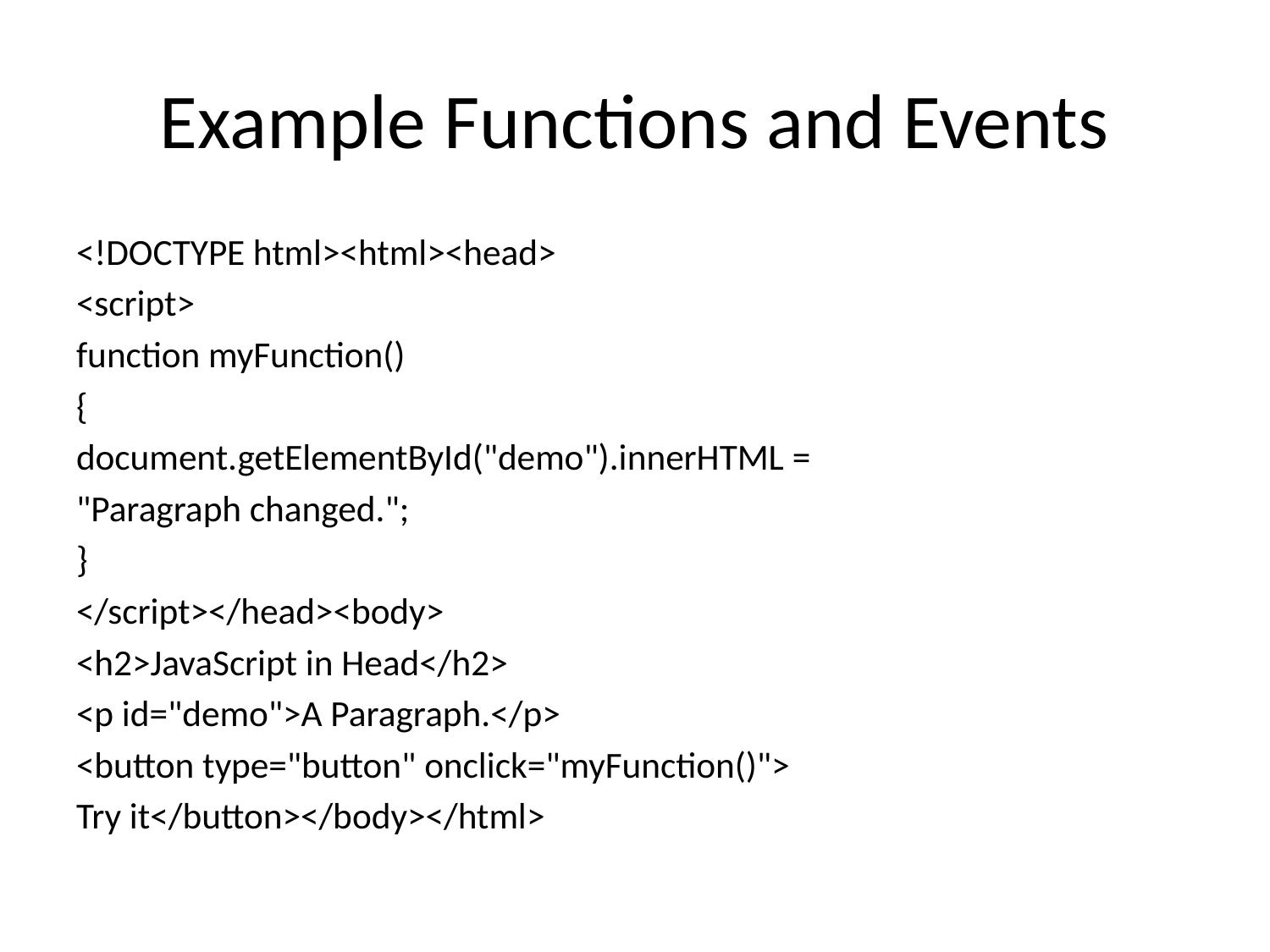

# Example Functions and Events
<!DOCTYPE html><html><head>
<script>
function myFunction()
{
document.getElementById("demo").innerHTML =
"Paragraph changed.";
}
</script></head><body>
<h2>JavaScript in Head</h2>
<p id="demo">A Paragraph.</p>
<button type="button" onclick="myFunction()">
Try it</button></body></html>